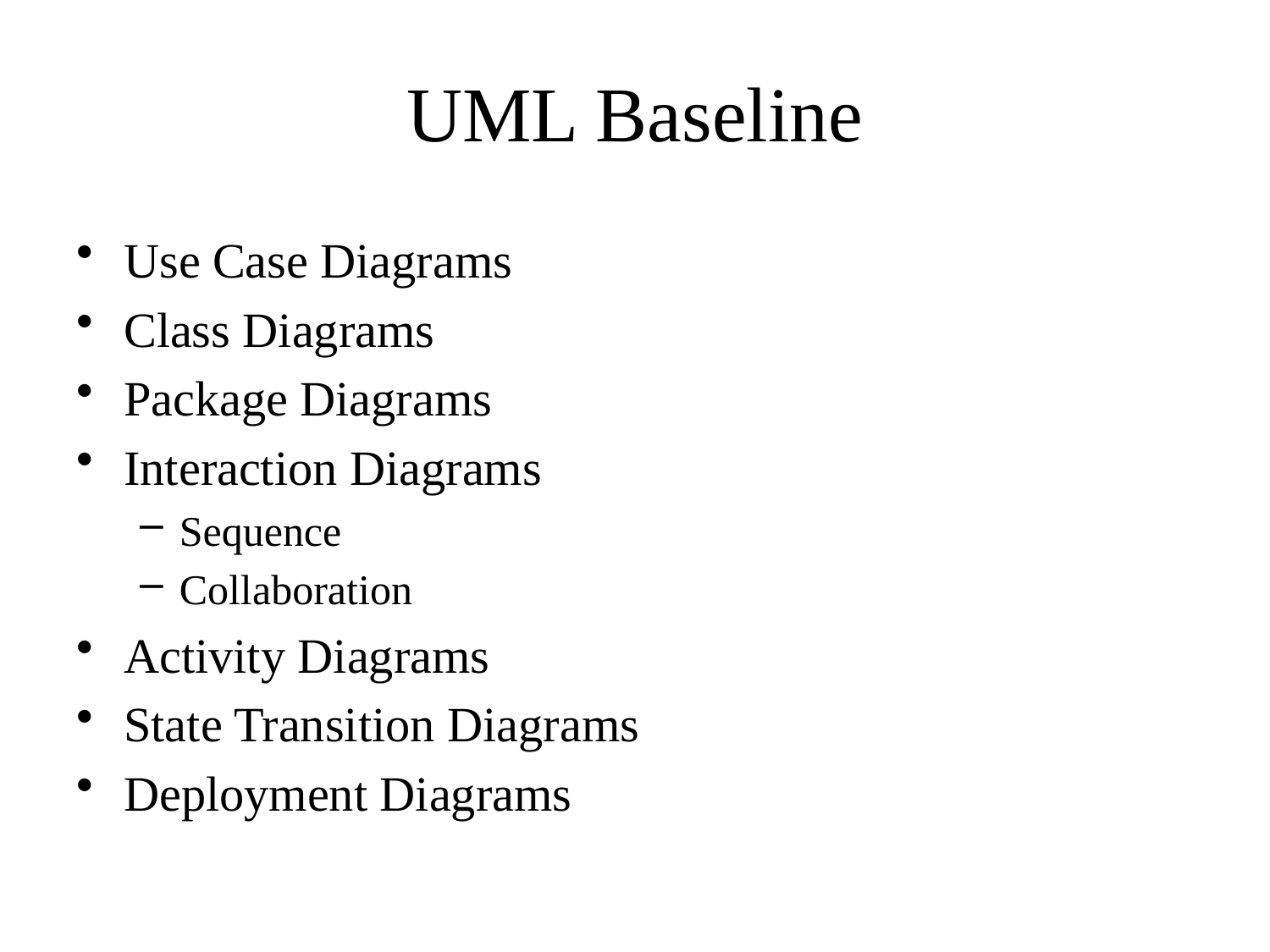

# UML Baseline
Use Case Diagrams
Class Diagrams
Package Diagrams
Interaction Diagrams
Sequence
Collaboration
Activity Diagrams
State Transition Diagrams
Deployment Diagrams